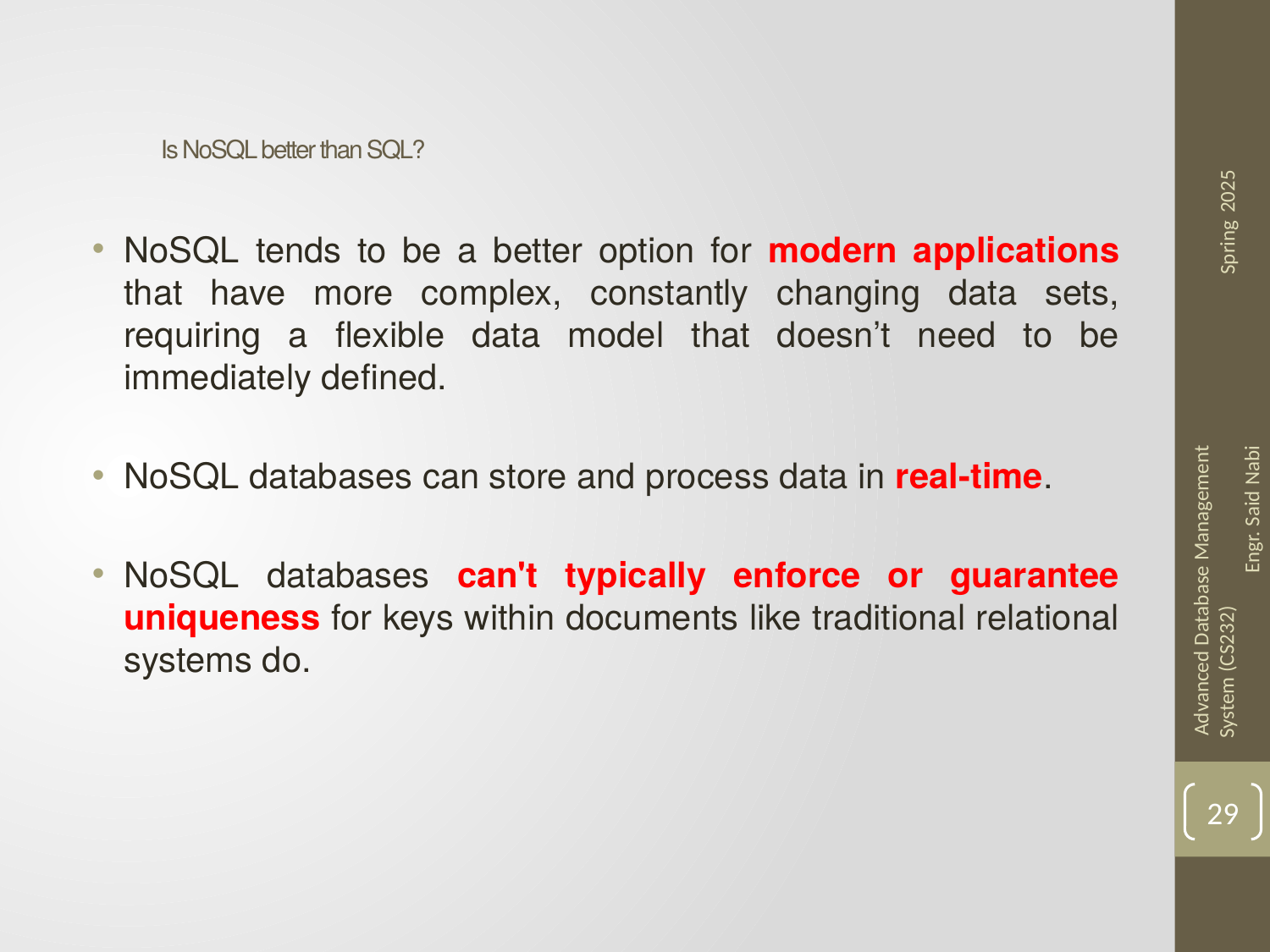

# Is NoSQL better than SQL?
NoSQL tends to be a better option for modern applications that have more complex, constantly changing data sets, requiring a flexible data model that doesn’t need to be immediately defined.

NoSQL databases can store and process data in real-time.

NoSQL databases can't typically enforce or guarantee uniqueness for keys within documents like traditional relational systems do.
29